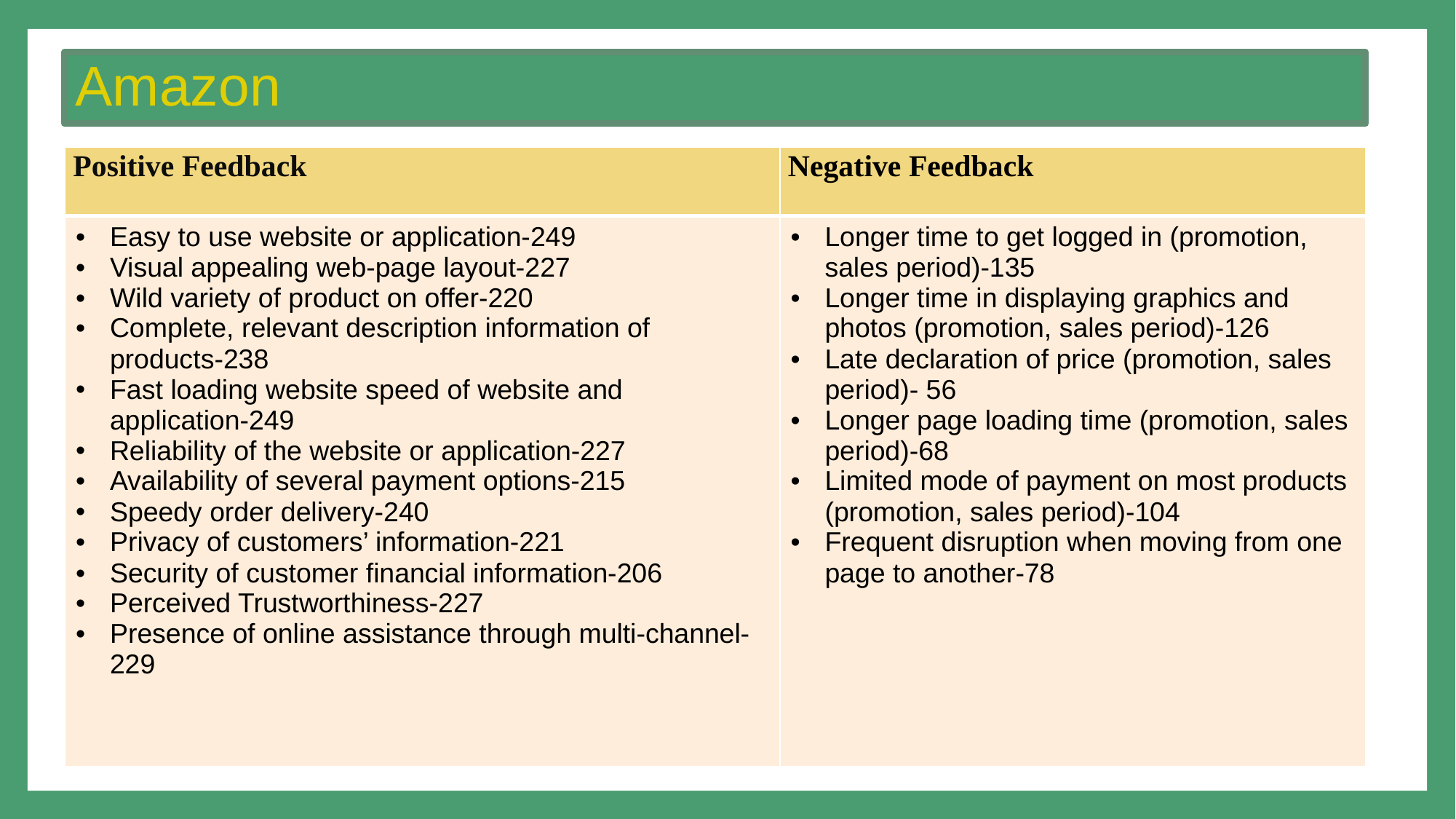

# Amazon
| Positive Feedback | Negative Feedback |
| --- | --- |
| Easy to use website or application-249 Visual appealing web-page layout-227 Wild variety of product on offer-220 Complete, relevant description information of products-238 Fast loading website speed of website and application-249 Reliability of the website or application-227 Availability of several payment options-215 Speedy order delivery-240 Privacy of customers’ information-221 Security of customer financial information-206 Perceived Trustworthiness-227 Presence of online assistance through multi-channel-229 | Longer time to get logged in (promotion, sales period)-135 Longer time in displaying graphics and photos (promotion, sales period)-126 Late declaration of price (promotion, sales period)- 56 Longer page loading time (promotion, sales period)-68 Limited mode of payment on most products (promotion, sales period)-104 Frequent disruption when moving from one page to another-78 |